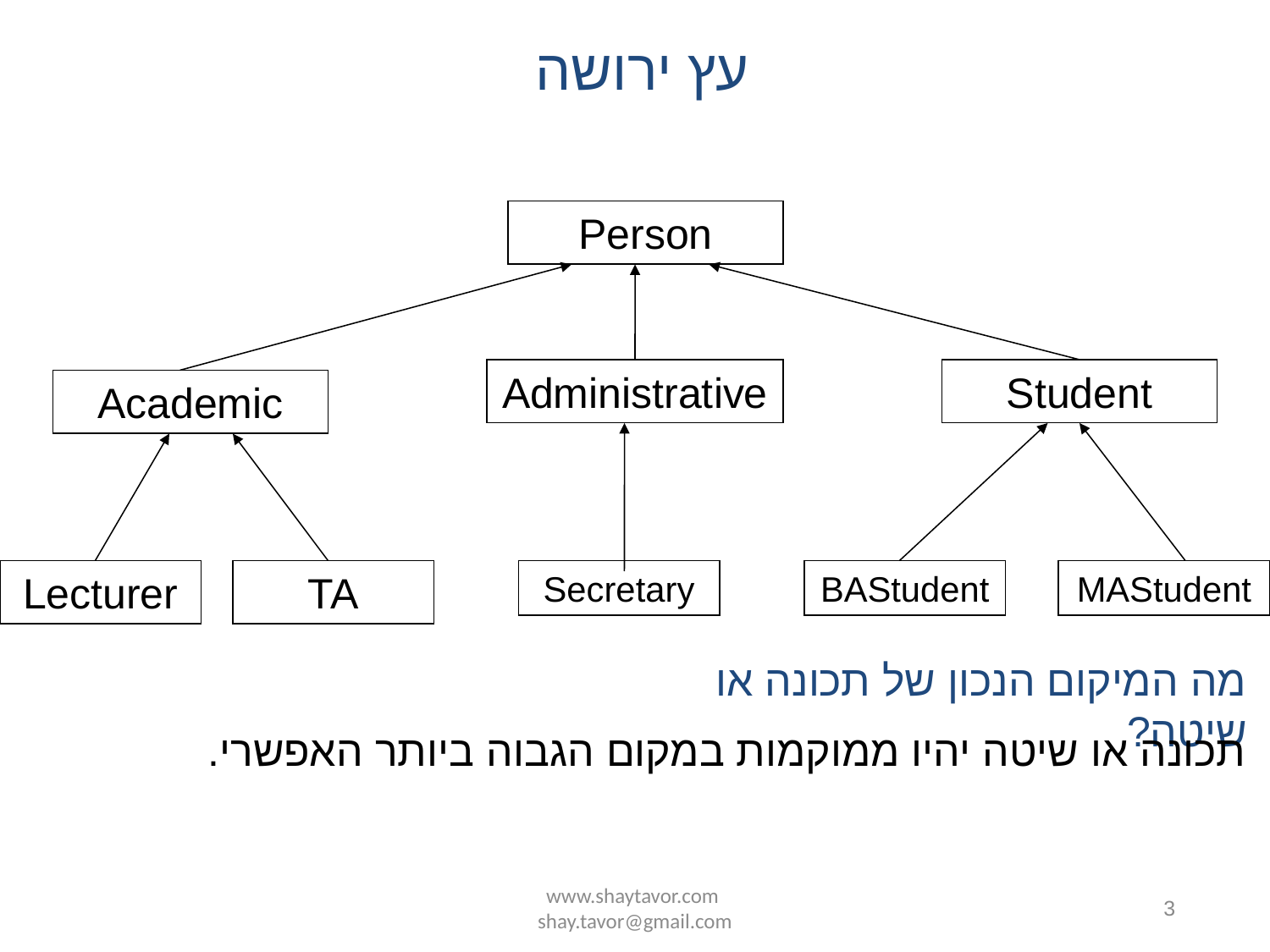

עץ ירושה
Person

Administrative
Student
Academic

Lecturer
TA
Secretary
BAStudent
MAStudent
מה המיקום הנכון של תכונה או שיטה?
תכונה או שיטה יהיו ממוקמות במקום הגבוה ביותר האפשרי.
www.shaytavor.com  shay.tavor@gmail.com
3